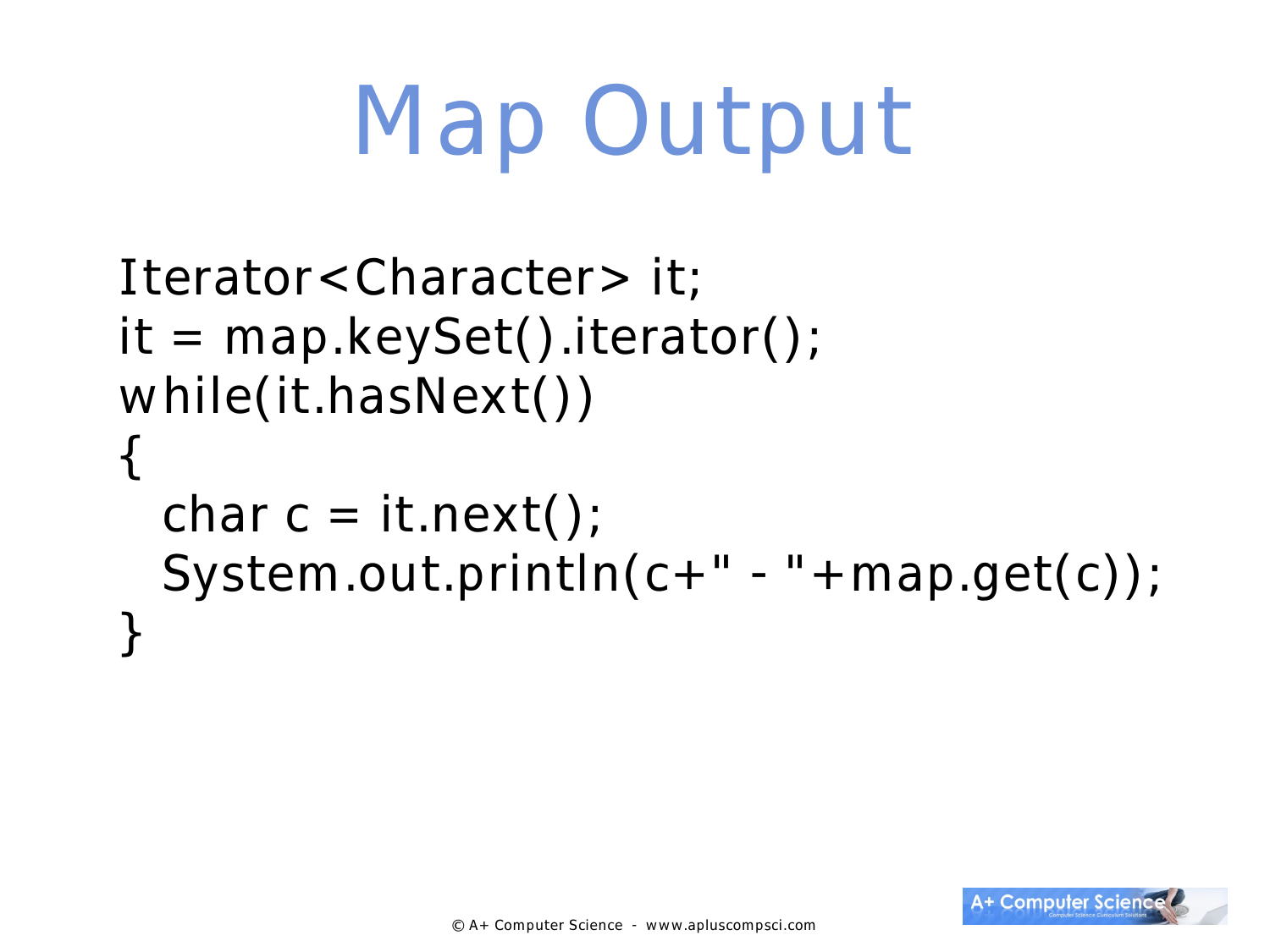

Map Output

Iterator<Character> it;
it = map.keySet().iterator();
while(it.hasNext())
{
   char c = it.next();
   System.out.println(c+" - "+map.get(c));
}

© A+ Computer Science  -  www.apluscompsci.com